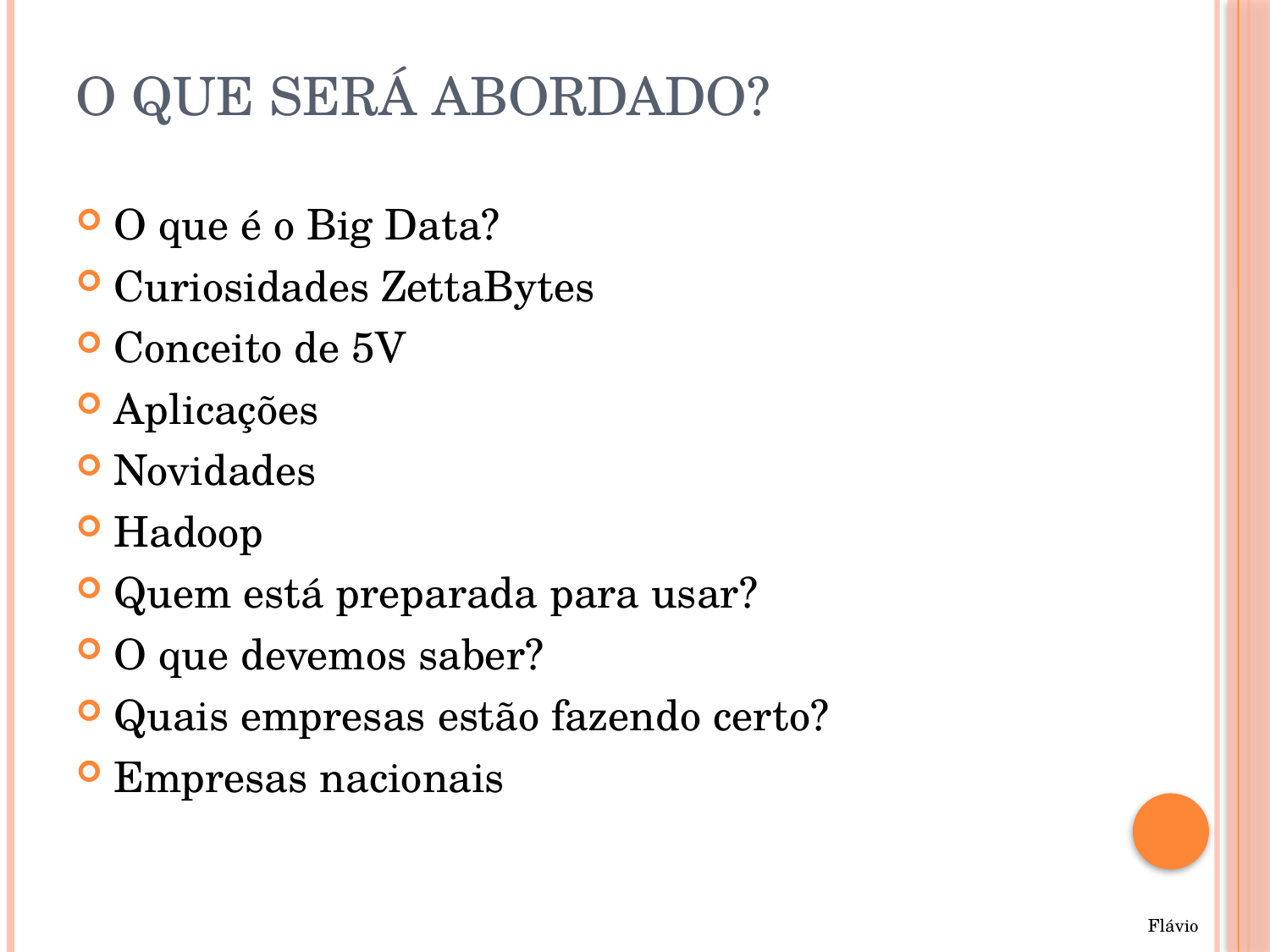

O que será abordado?

O que é o Big Data?
Curiosidades ZettaBytes
Conceito de 5V
Aplicações
Novidades
Hadoop
Quem está preparada para usar?
O que devemos saber?
Quais empresas estão fazendo certo?
Empresas nacionais
Flávio